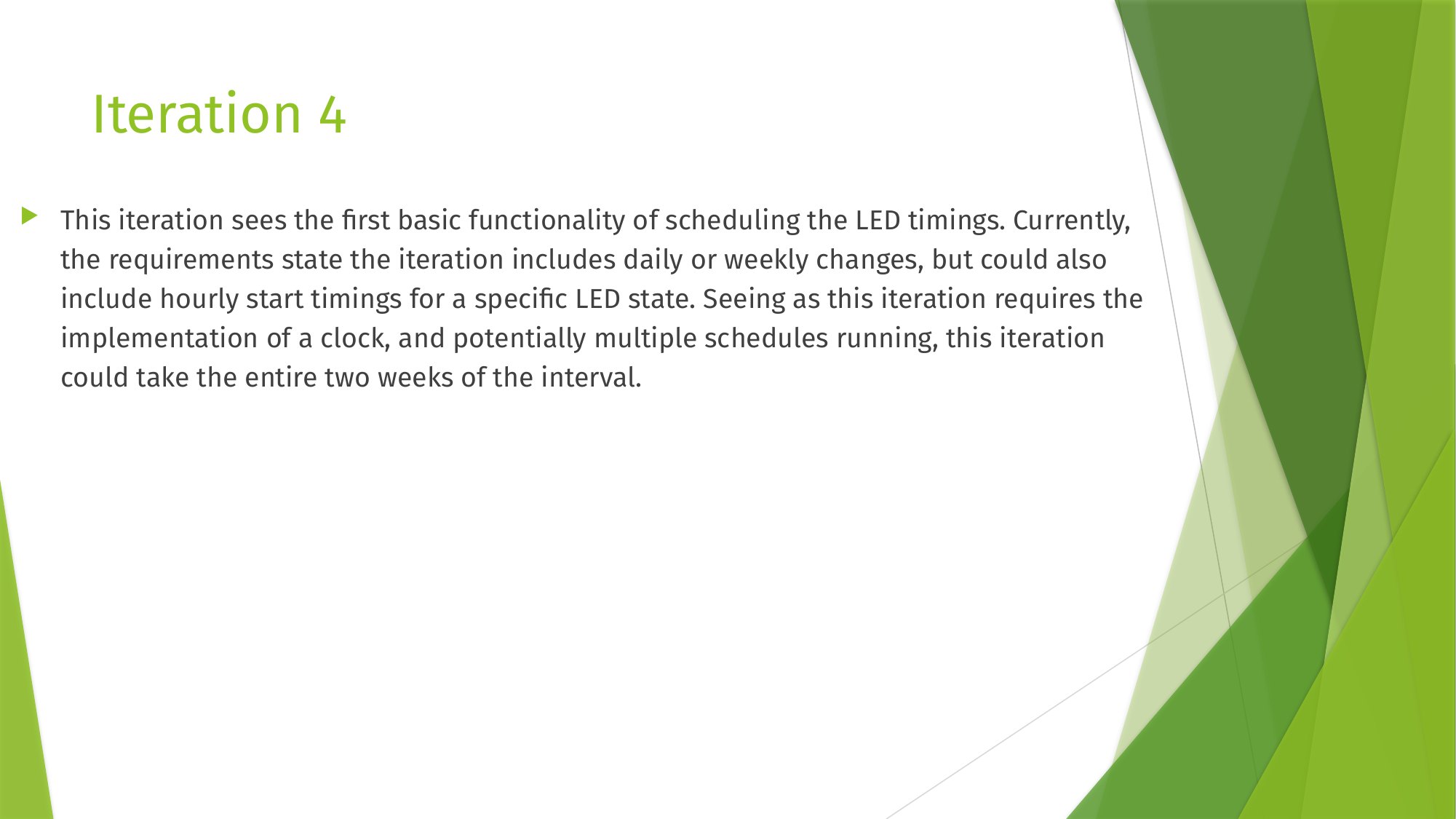

Iteration 4
This iteration sees the first basic functionality of scheduling the LED timings. Currently, the requirements state the iteration includes daily or weekly changes, but could also include hourly start timings for a specific LED state. Seeing as this iteration requires the implementation of a clock, and potentially multiple schedules running, this iteration could take the entire two weeks of the interval.